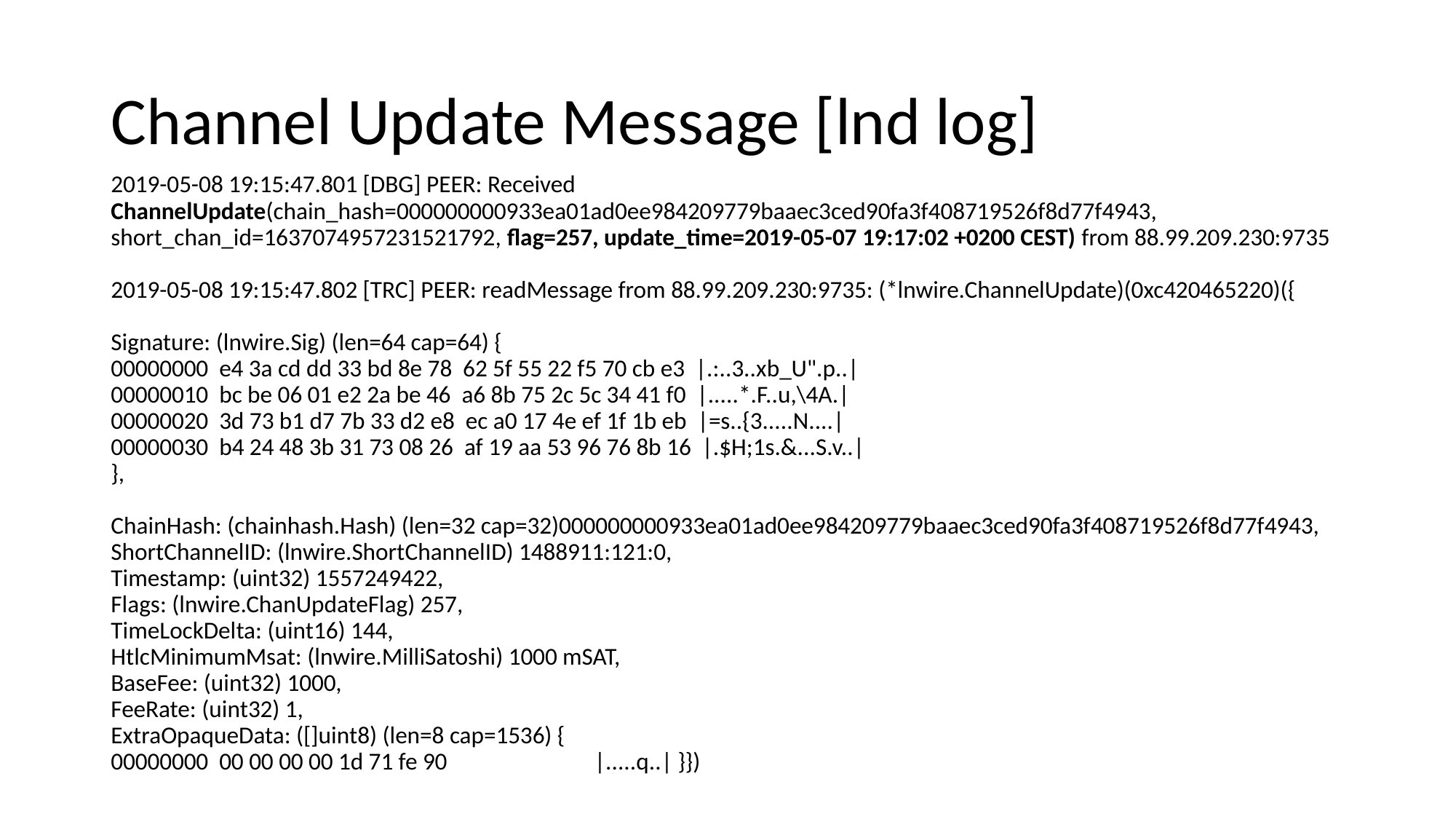

# Channel Update Message [lnd log]
2019-05-08 19:15:47.801 [DBG] PEER: Received ChannelUpdate(chain_hash=000000000933ea01ad0ee984209779baaec3ced90fa3f408719526f8d77f4943, short_chan_id=1637074957231521792, flag=257, update_time=2019-05-07 19:17:02 +0200 CEST) from 88.99.209.230:9735
2019-05-08 19:15:47.802 [TRC] PEER: readMessage from 88.99.209.230:9735: (*lnwire.ChannelUpdate)(0xc420465220)({
Signature: (lnwire.Sig) (len=64 cap=64) {
00000000  e4 3a cd dd 33 bd 8e 78  62 5f 55 22 f5 70 cb e3  |.:..3..xb_U".p..|
00000010  bc be 06 01 e2 2a be 46  a6 8b 75 2c 5c 34 41 f0  |.....*.F..u,\4A.|
00000020  3d 73 b1 d7 7b 33 d2 e8  ec a0 17 4e ef 1f 1b eb  |=s..{3.....N....|
00000030  b4 24 48 3b 31 73 08 26  af 19 aa 53 96 76 8b 16  |.$H;1s.&...S.v..|
},
ChainHash: (chainhash.Hash) (len=32 cap=32)000000000933ea01ad0ee984209779baaec3ced90fa3f408719526f8d77f4943,
ShortChannelID: (lnwire.ShortChannelID) 1488911:121:0,
Timestamp: (uint32) 1557249422,
Flags: (lnwire.ChanUpdateFlag) 257,
TimeLockDelta: (uint16) 144,
HtlcMinimumMsat: (lnwire.MilliSatoshi) 1000 mSAT,
BaseFee: (uint32) 1000,
FeeRate: (uint32) 1,
ExtraOpaqueData: ([]uint8) (len=8 cap=1536) {
00000000  00 00 00 00 1d 71 fe 90                           |.....q..| }})